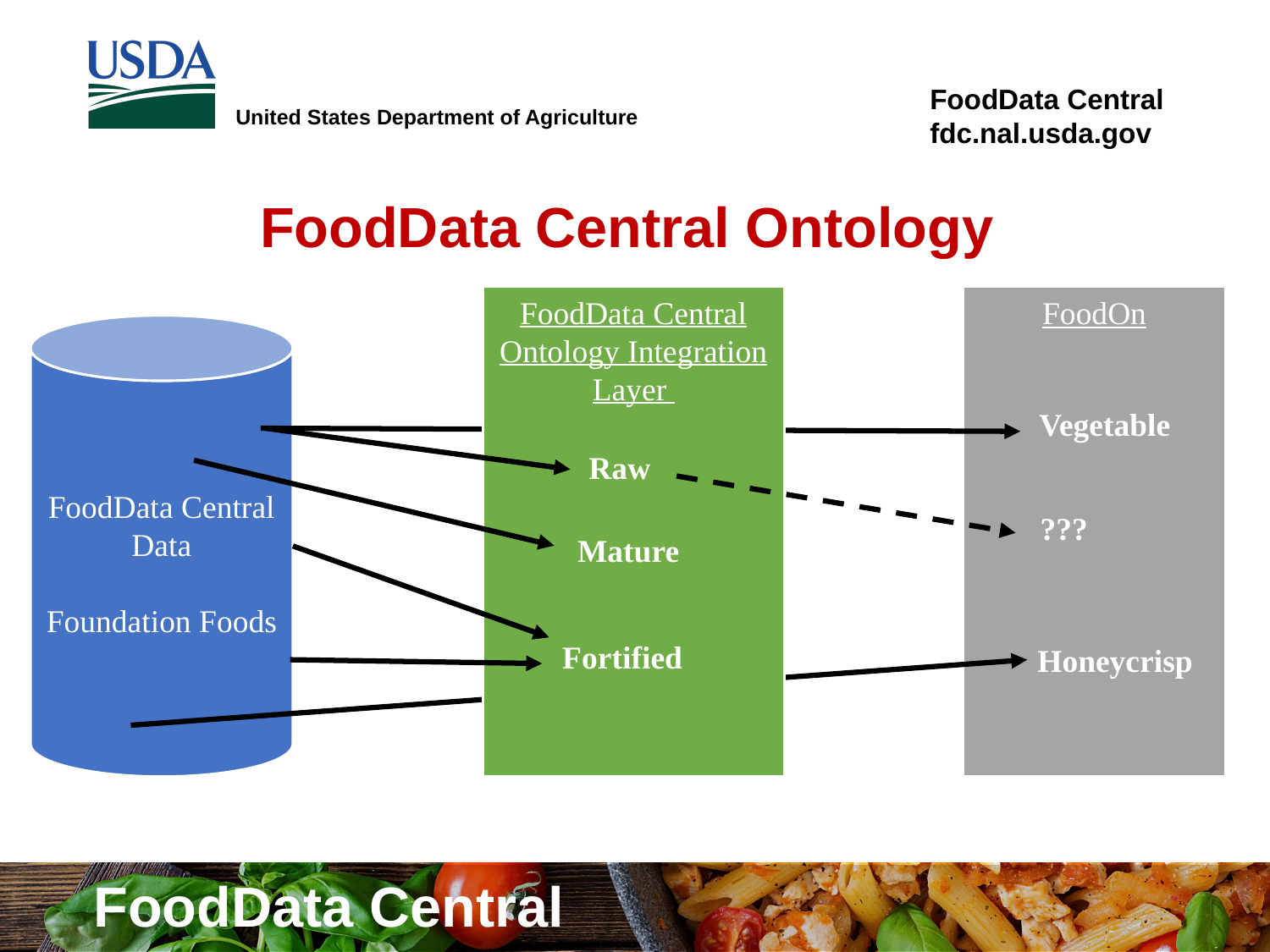

# FoodData Central Ontology
FoodData Central Ontology Integration Layer
FoodOn
FoodData Central Data
Foundation Foods
Vegetable
Raw
???
Mature
Fortified
Honeycrisp